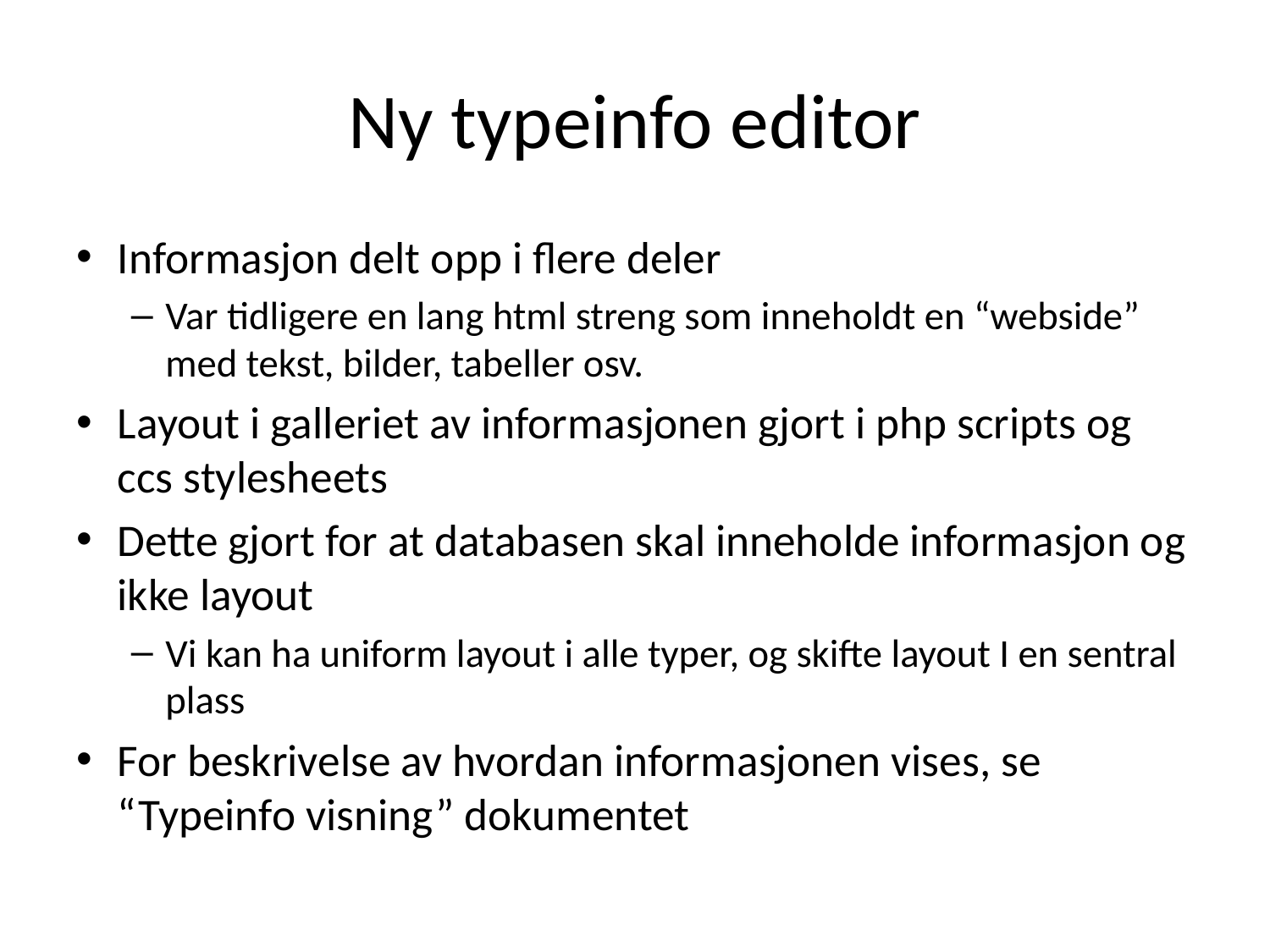

# Ny typeinfo editor
Informasjon delt opp i flere deler
Var tidligere en lang html streng som inneholdt en “webside” med tekst, bilder, tabeller osv.
Layout i galleriet av informasjonen gjort i php scripts og ccs stylesheets
Dette gjort for at databasen skal inneholde informasjon og ikke layout
Vi kan ha uniform layout i alle typer, og skifte layout I en sentral plass
For beskrivelse av hvordan informasjonen vises, se “Typeinfo visning” dokumentet